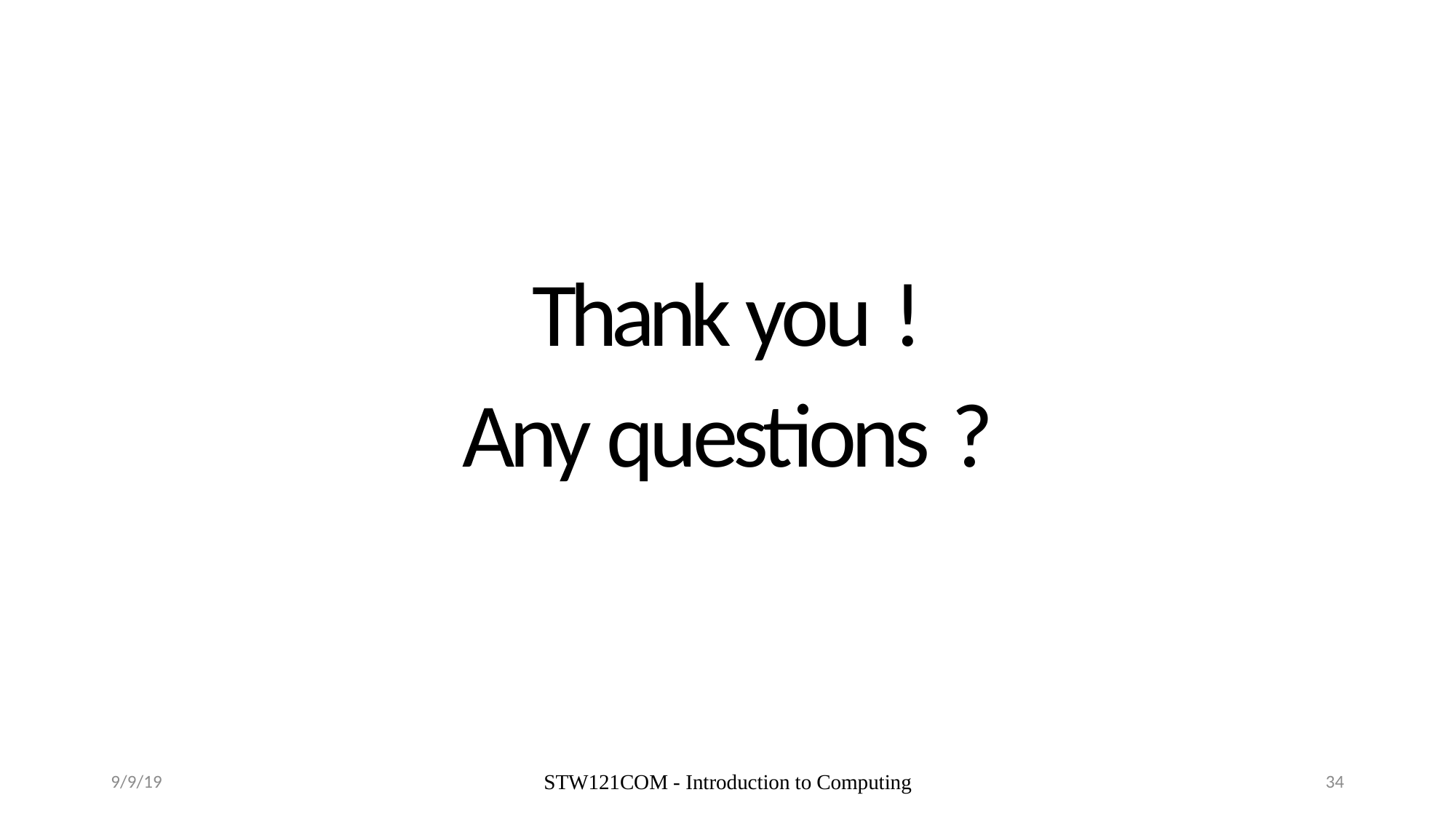

Thank you !
Any questions ?
9/9/19
STW121COM - Introduction to Computing
34